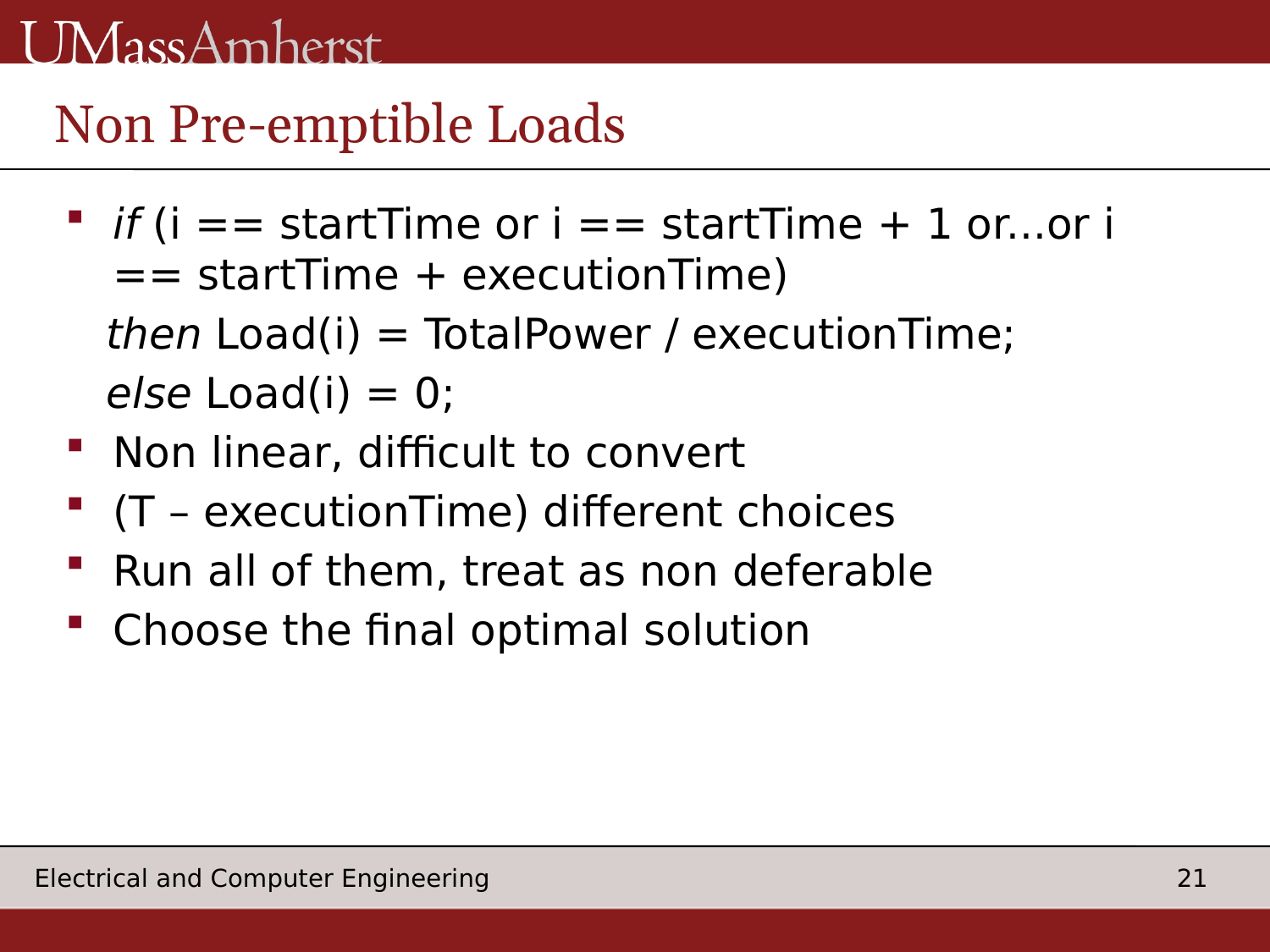

# Non Pre-emptible Loads
if (i == startTime or i == startTime + 1 or...or i == startTime + executionTime)
   then Load(i) = TotalPower / executionTime;
   else Load(i) = 0;
Non linear, difficult to convert
(T – executionTime) different choices
Run all of them, treat as non deferable
Choose the final optimal solution